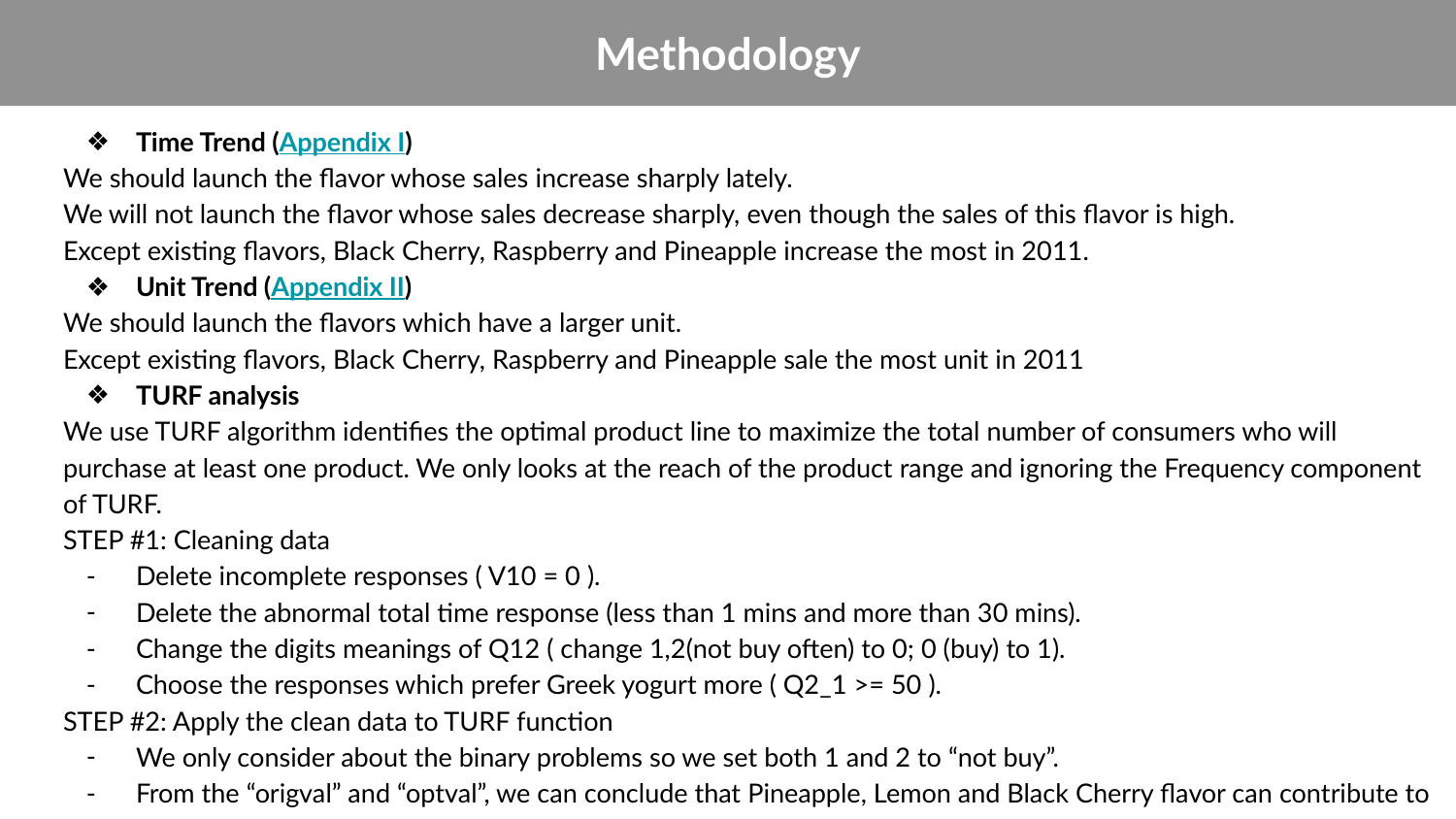

Methodology
Time Trend (Appendix I)
We should launch the flavor whose sales increase sharply lately.
We will not launch the flavor whose sales decrease sharply, even though the sales of this flavor is high.
Except existing flavors, Black Cherry, Raspberry and Pineapple increase the most in 2011.
Unit Trend (Appendix II)
We should launch the flavors which have a larger unit.
Except existing flavors, Black Cherry, Raspberry and Pineapple sale the most unit in 2011
TURF analysis
We use TURF algorithm identifies the optimal product line to maximize the total number of consumers who will purchase at least one product. We only looks at the reach of the product range and ignoring the Frequency component of TURF.
STEP #1: Cleaning data
Delete incomplete responses ( V10 = 0 ).
Delete the abnormal total time response (less than 1 mins and more than 30 mins).
Change the digits meanings of Q12 ( change 1,2(not buy often) to 0; 0 (buy) to 1).
Choose the responses which prefer Greek yogurt more ( Q2_1 >= 50 ).
STEP #2: Apply the clean data to TURF function
We only consider about the binary problems so we set both 1 and 2 to “not buy”.
From the “origval” and “optval”, we can conclude that Pineapple, Lemon and Black Cherry flavor can contribute to the target consumers size.